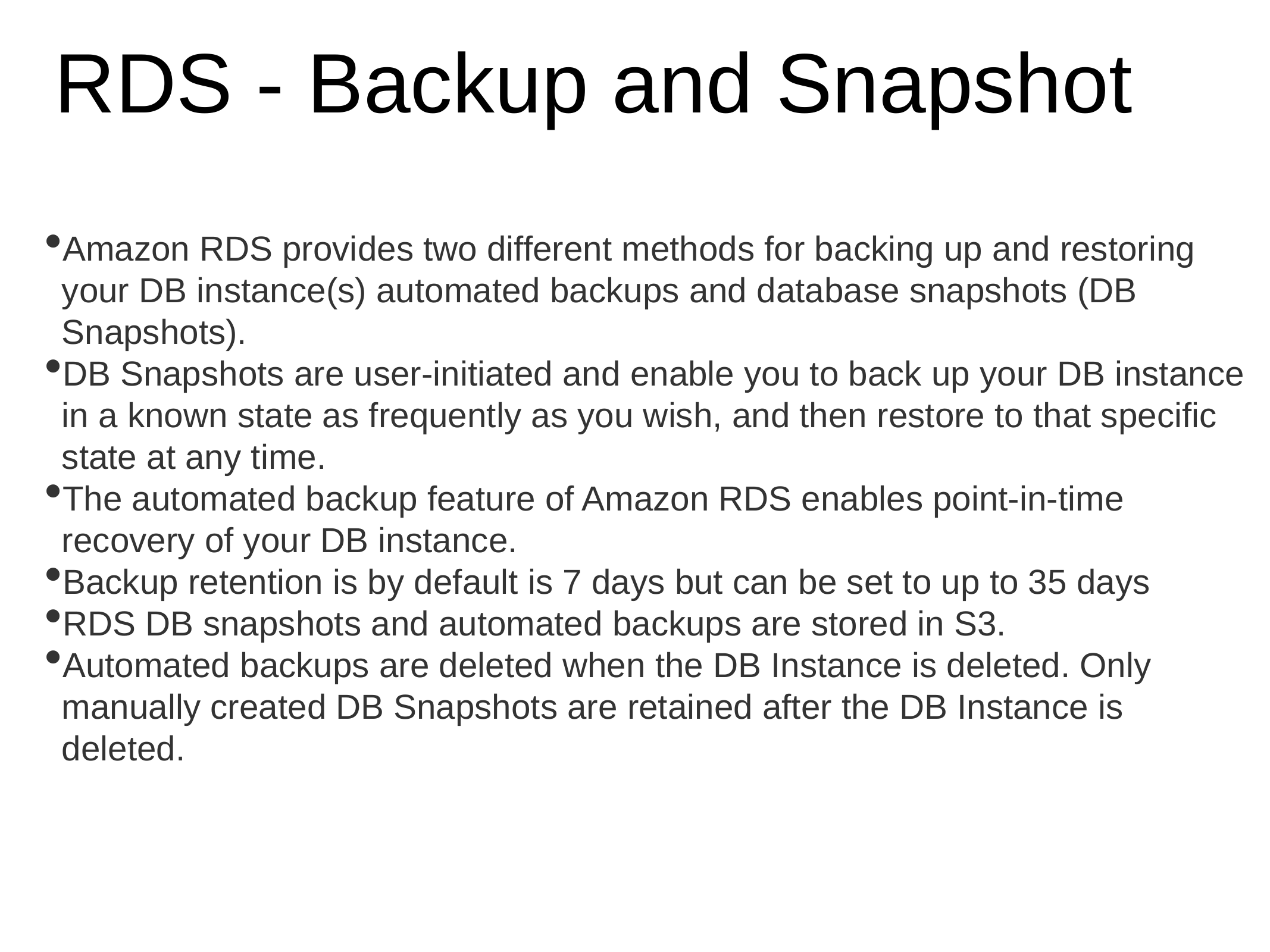

# RDS - Backup and Snapshot

Amazon RDS provides two different methods for backing up and restoring your DB instance(s) automated backups and database snapshots (DB Snapshots).
DB Snapshots are user-initiated and enable you to back up your DB instance in a known state as frequently as you wish, and then restore to that specific state at any time.
The automated backup feature of Amazon RDS enables point-in-time recovery of your DB instance.
Backup retention is by default is 7 days but can be set to up to 35 days
RDS DB snapshots and automated backups are stored in S3.
Automated backups are deleted when the DB Instance is deleted. Only manually created DB Snapshots are retained after the DB Instance is deleted.